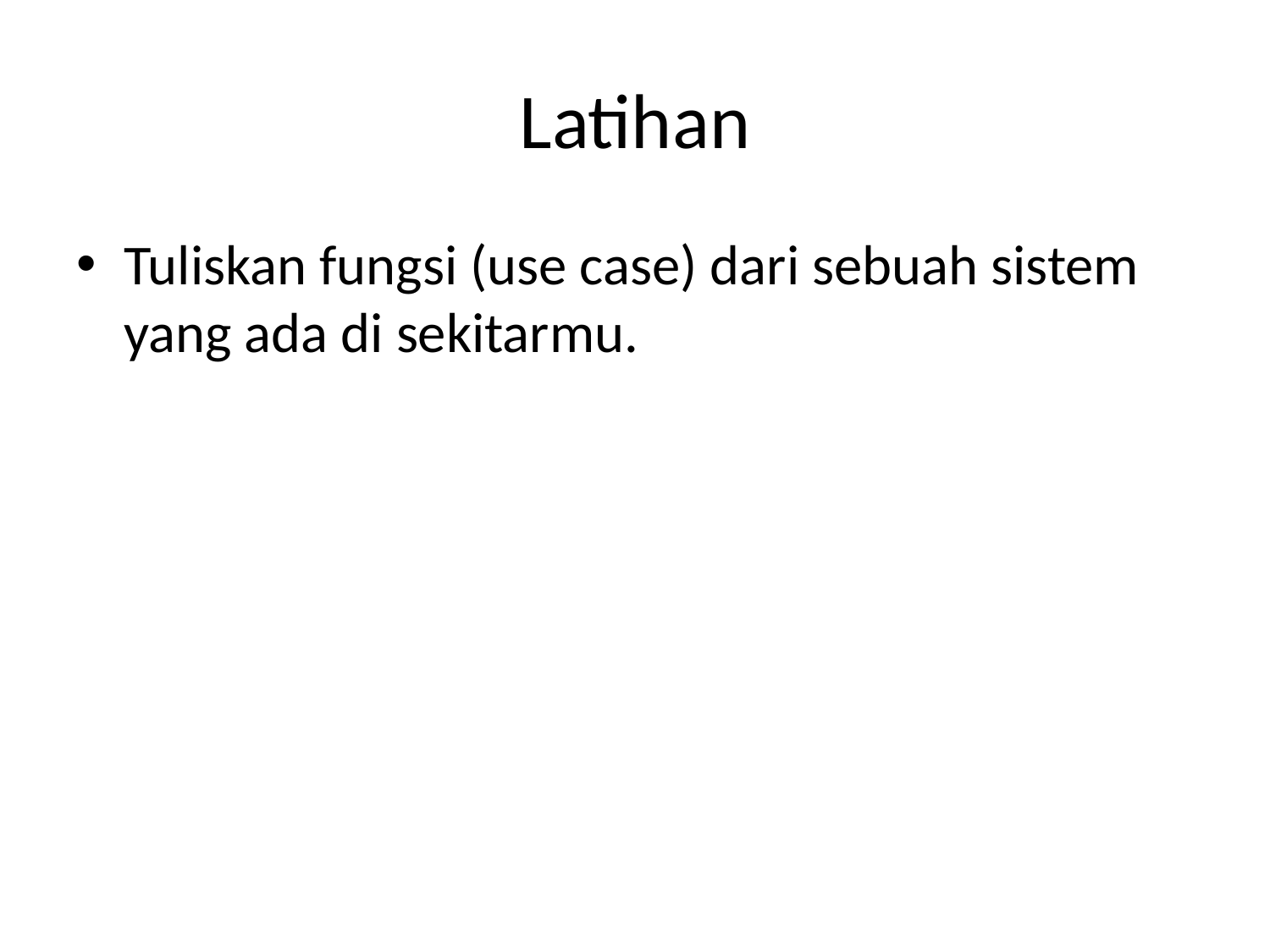

# Latihan
Tuliskan fungsi (use case) dari sebuah sistem yang ada di sekitarmu.